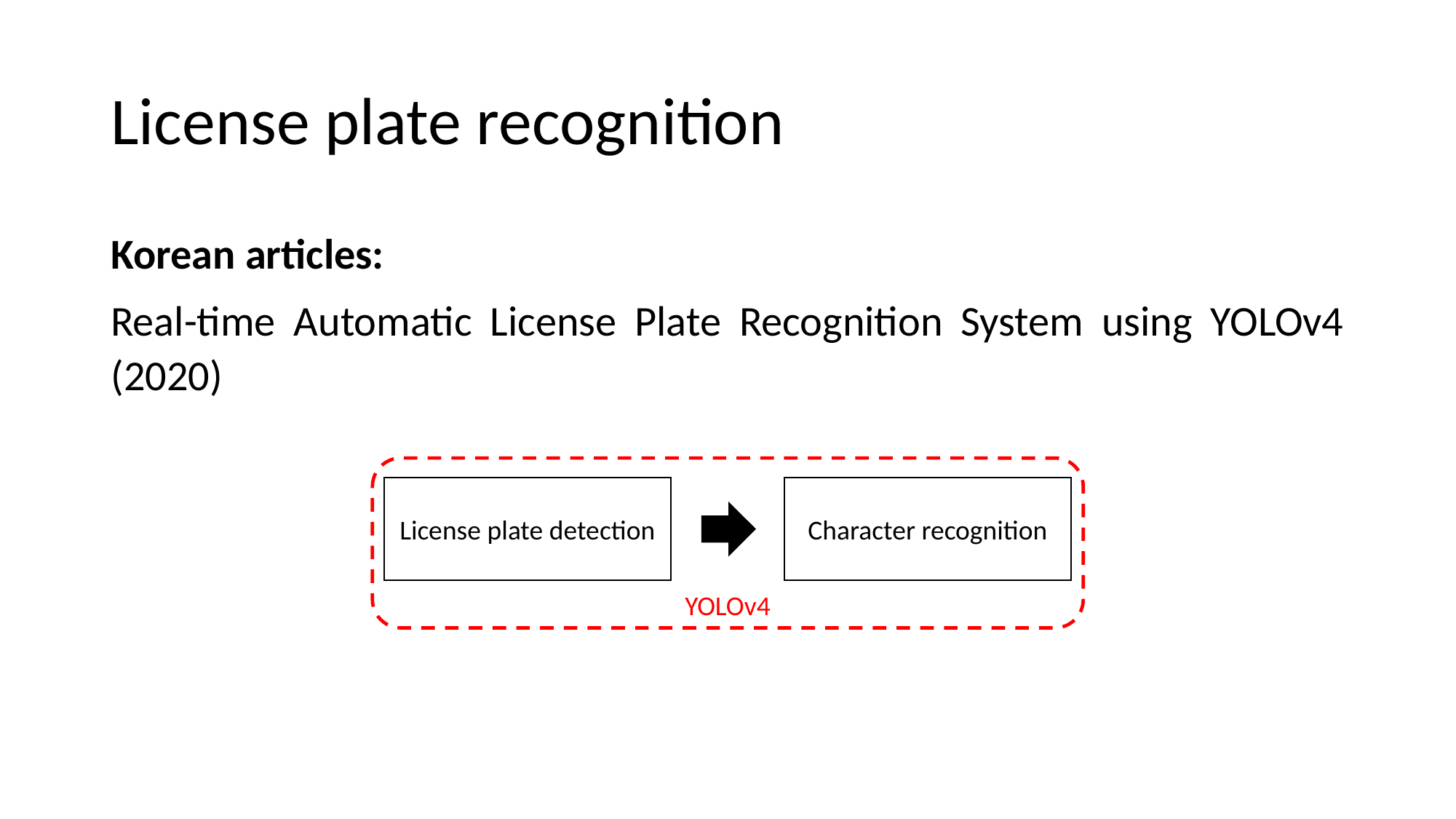

# License plate recognition
Korean articles:
Real-time Automatic License Plate Recognition System using YOLOv4 (2020)

License plate detection
Character recognition

YOLOv4